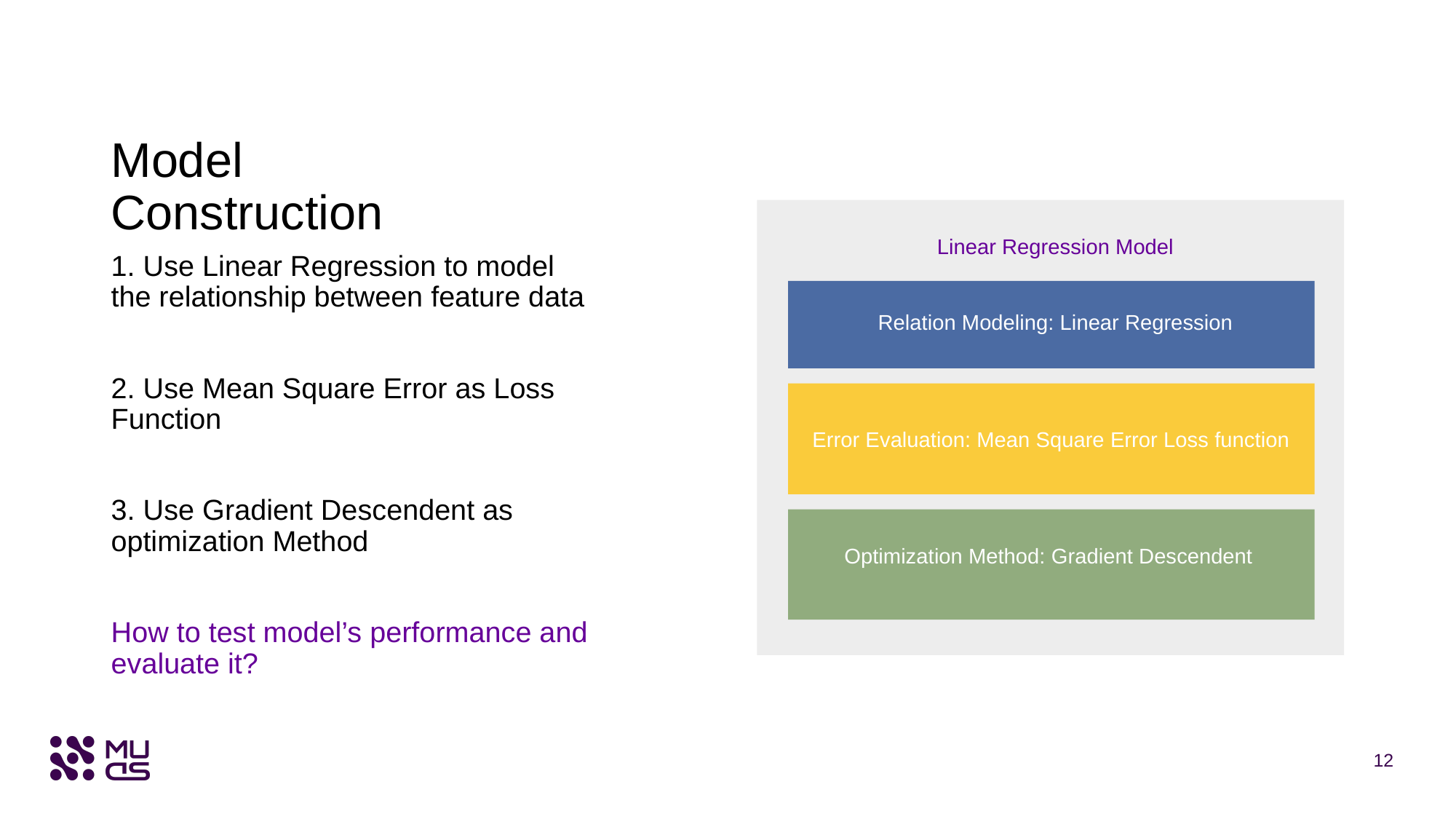

# Model Construction

Error Evaluation: Mean Square Error Loss function
Optimization Method: Gradient Descendent
Relation Modeling: Linear Regression
Linear Regression Model
1. Use Linear Regression to model the relationship between feature data

2. Use Mean Square Error as Loss Function

3. Use Gradient Descendent as optimization Method

How to test model’s performance and evaluate it?
12